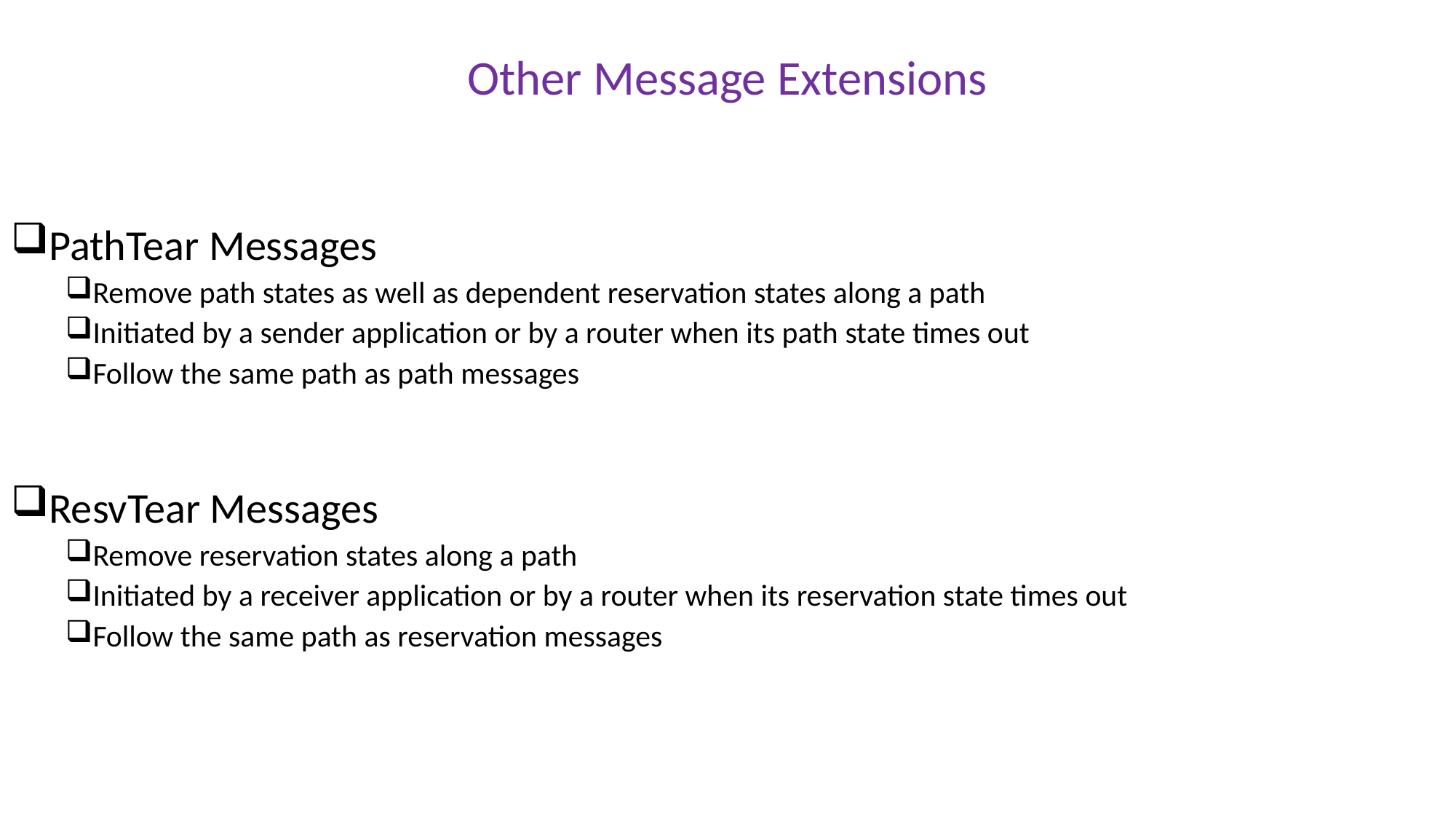

Other Message Extensions
PathTear Messages
Remove path states as well as dependent reservation states along a path
Initiated by a sender application or by a router when its path state times out
Follow the same path as path messages

ResvTear Messages
Remove reservation states along a path
Initiated by a receiver application or by a router when its reservation state times out
Follow the same path as reservation messages